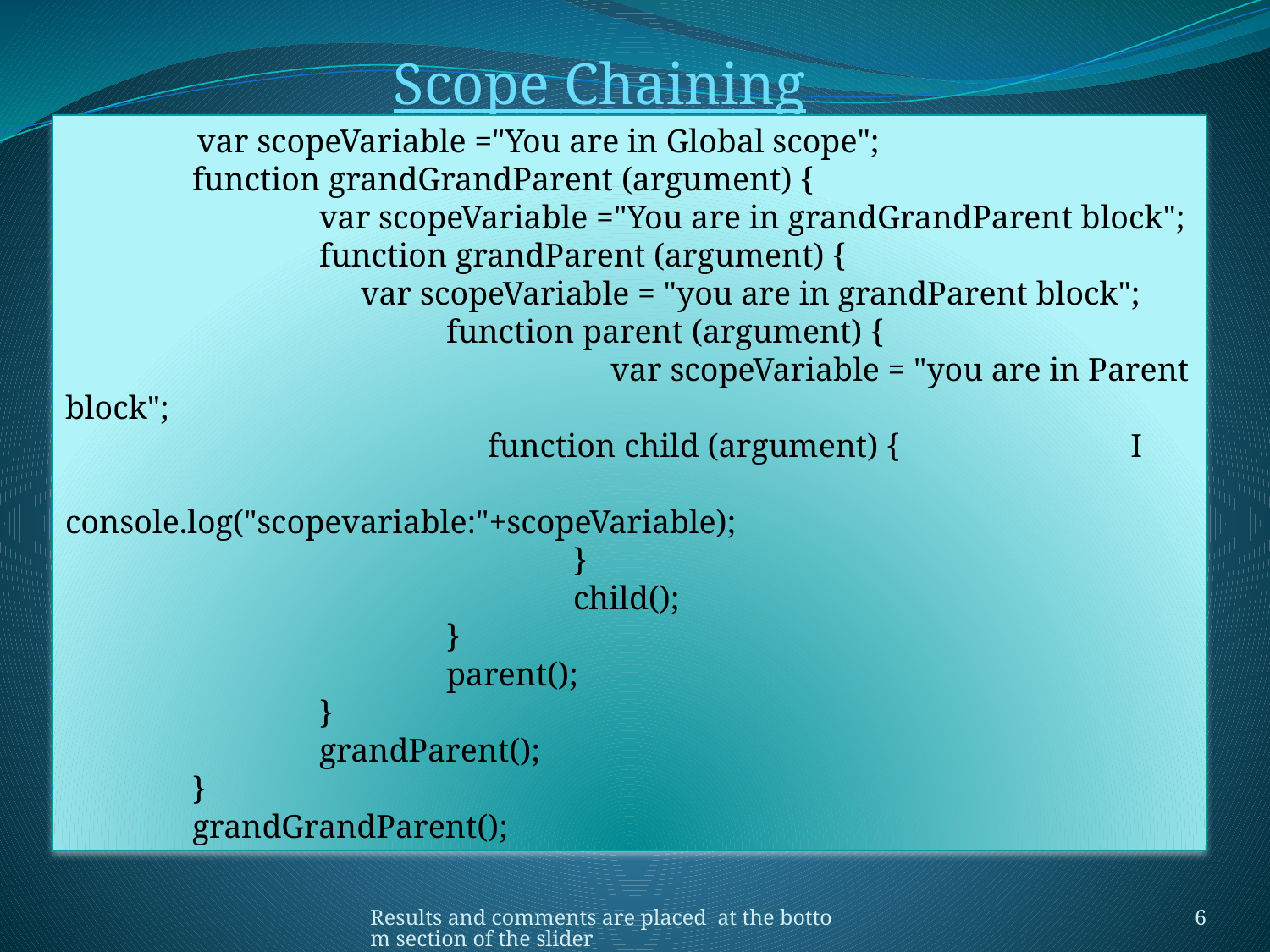

Scope Chaining
                var scopeVariable ="You are in Global scope";
	function grandGrandParent (argument) {
		var scopeVariable ="You are in grandGrandParent block";
		function grandParent (argument) {
		     var scopeVariable = "you are in grandParent block";
			function parent (argument) {           				                    var scopeVariable = "you are in Parent block";
			     function child (argument) {		      I     		                              console.log("scopevariable:"+scopeVariable);
				}
				child();
			}
			parent();
		}
		grandParent();
	}
	grandGrandParent();
Results and comments are placed  at the bottom section of the slider
6